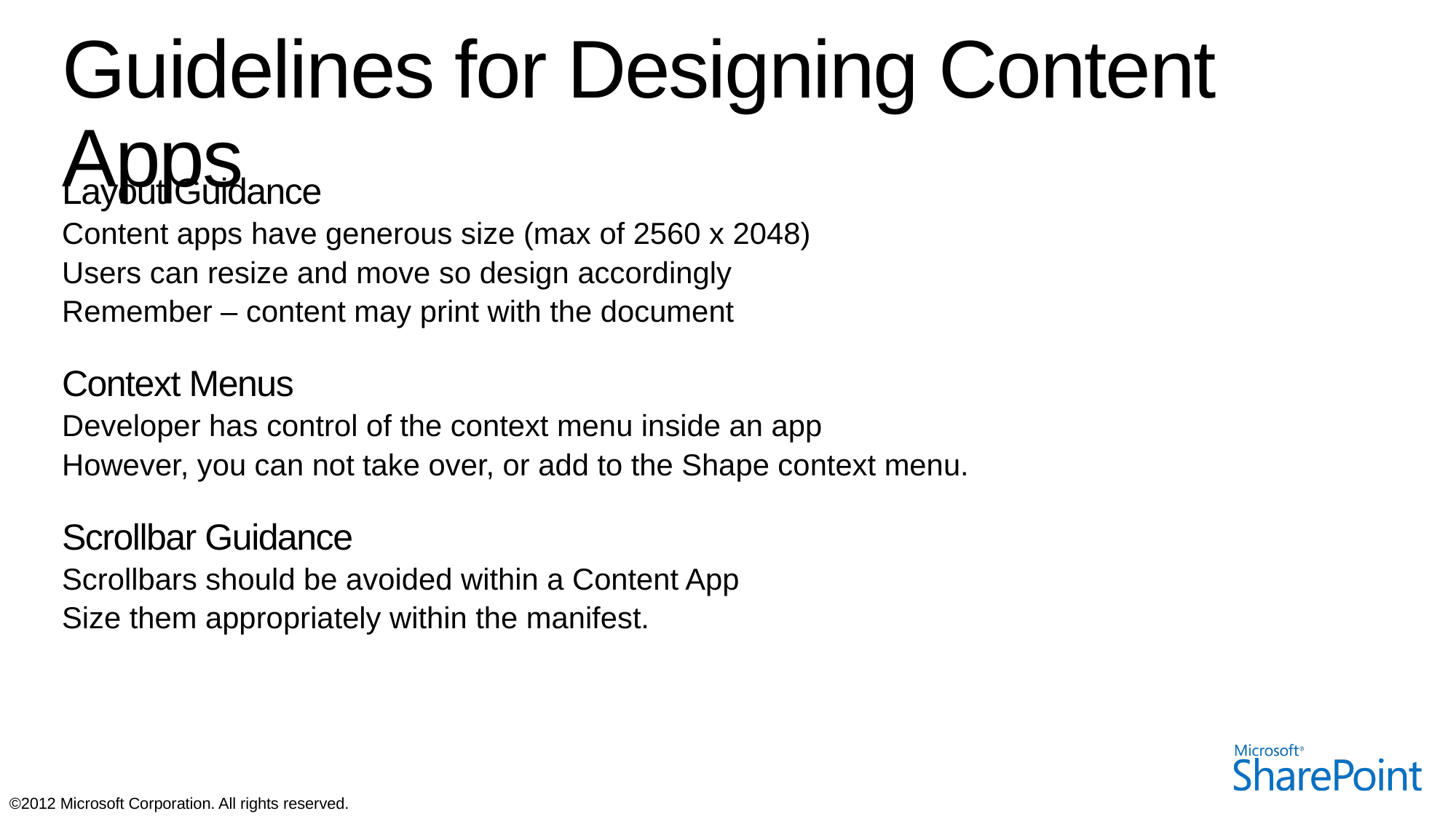

# Guidelines for Designing Content Apps
Layout Guidance
Content apps have generous size (max of 2560 x 2048)
Users can resize and move so design accordingly
Remember – content may print with the document
Context Menus
Developer has control of the context menu inside an app
However, you can not take over, or add to the Shape context menu.
Scrollbar Guidance
Scrollbars should be avoided within a Content App
Size them appropriately within the manifest.